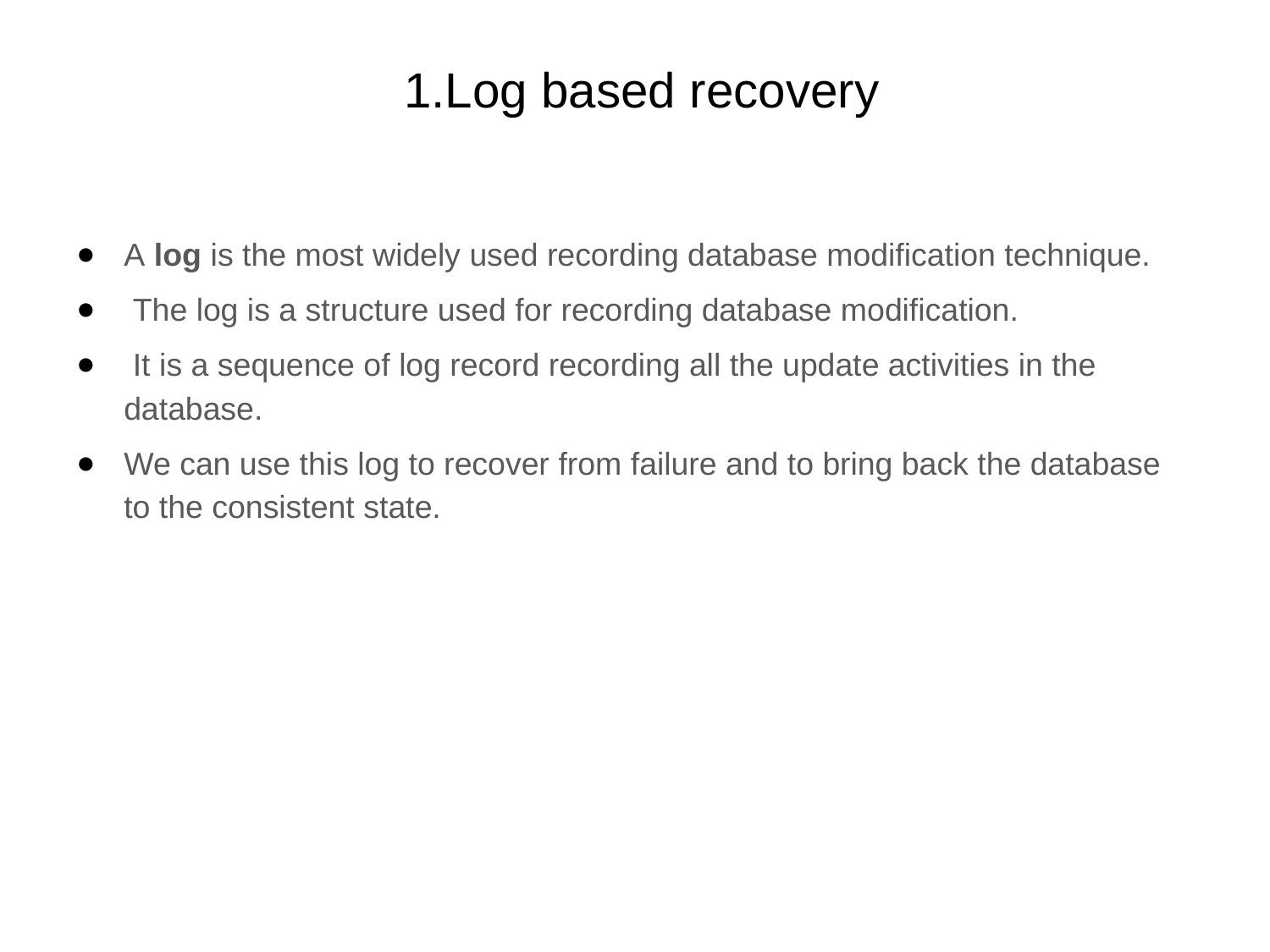

# 1.Log based recovery
A log is the most widely used recording database modification technique.
 The log is a structure used for recording database modification.
 It is a sequence of log record recording all the update activities in the database.
We can use this log to recover from failure and to bring back the database to the consistent state.